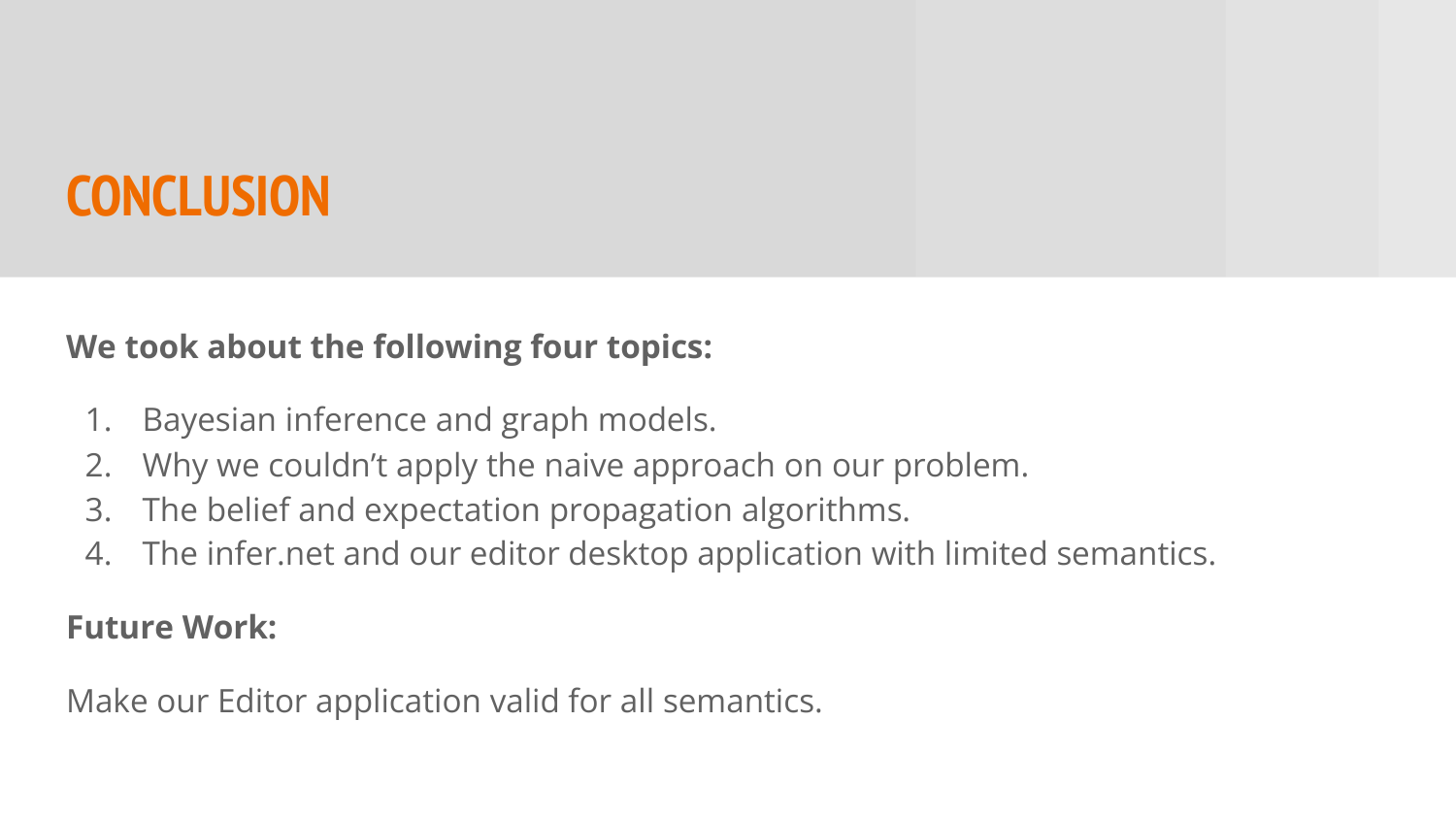

# CONCLUSION
We took about the following four topics:
Bayesian inference and graph models.
Why we couldn’t apply the naive approach on our problem.
The belief and expectation propagation algorithms.
The infer.net and our editor desktop application with limited semantics.
Future Work:
Make our Editor application valid for all semantics.